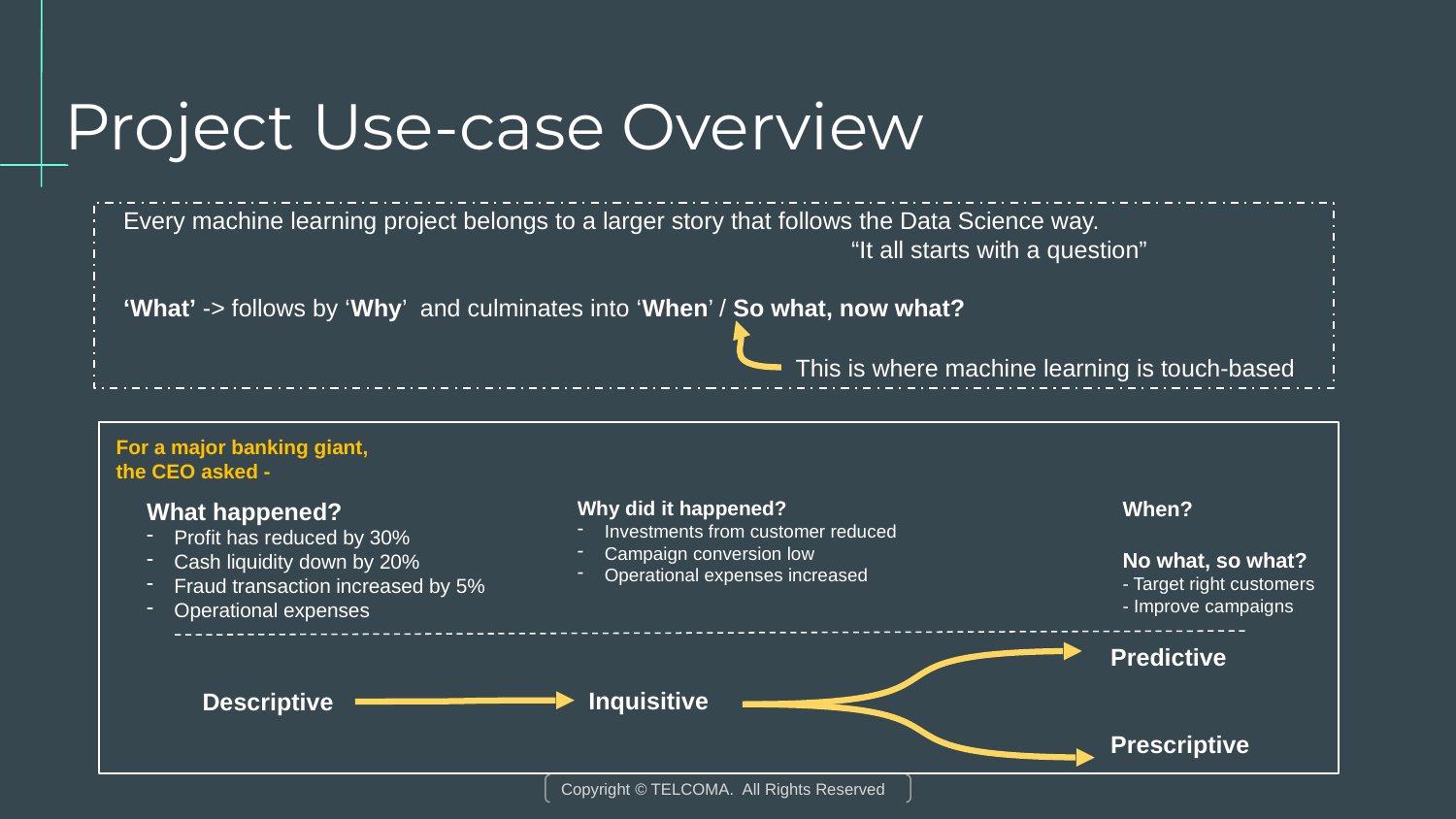

# Project Use-case Overview
Every machine learning project belongs to a larger story that follows the Data Science way.
					“It all starts with a question”

‘What’ -> follows by ‘Why’  and culminates into ‘When’ / So what, now what?

This is where machine learning is touch-based

For a major banking giant,
the CEO asked -
What happened?
Profit has reduced by 30%
Cash liquidity down by 20%
Fraud transaction increased by 5%
Operational expenses
Why did it happened?
Investments from customer reduced
Campaign conversion low
Operational expenses increased
When?

No what, so what?
- Target right customers
- Improve campaigns
Predictive

Prescriptive
Inquisitive
Descriptive